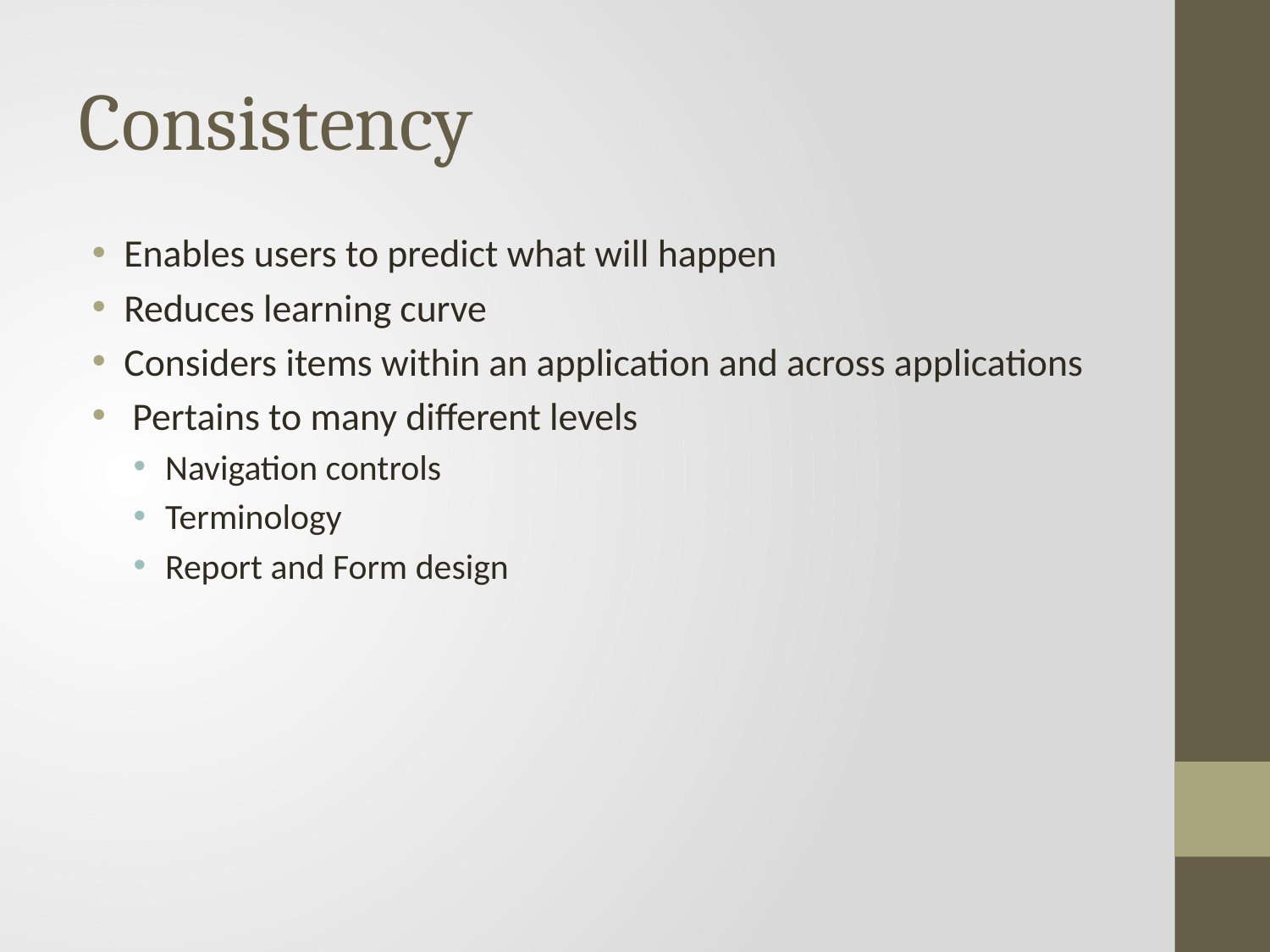

# Consistency
Enables users to predict what will happen
Reduces learning curve
Considers items within an application and across applications
 Pertains to many different levels
Navigation controls
Terminology
Report and Form design